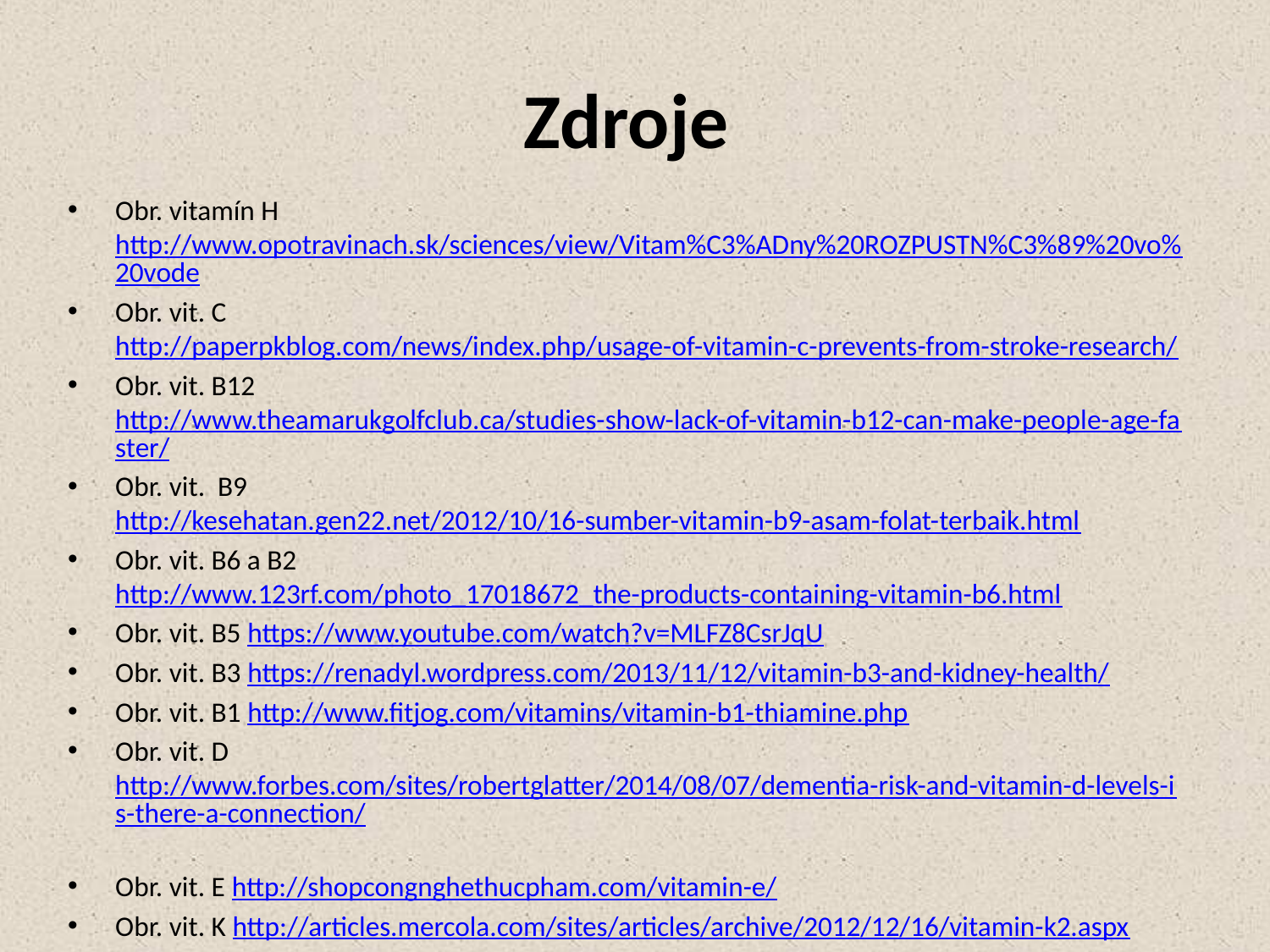

# Zdroje
Obr. vitamín H http://www.opotravinach.sk/sciences/view/Vitam%C3%ADny%20ROZPUSTN%C3%89%20vo%20vode
Obr. vit. C http://paperpkblog.com/news/index.php/usage-of-vitamin-c-prevents-from-stroke-research/
Obr. vit. B12 http://www.theamarukgolfclub.ca/studies-show-lack-of-vitamin-b12-can-make-people-age-faster/
Obr. vit.  B9  http://kesehatan.gen22.net/2012/10/16-sumber-vitamin-b9-asam-folat-terbaik.html
Obr. vit. B6 a B2 http://www.123rf.com/photo_17018672_the-products-containing-vitamin-b6.html
Obr. vit. B5 https://www.youtube.com/watch?v=MLFZ8CsrJqU
Obr. vit. B3 https://renadyl.wordpress.com/2013/11/12/vitamin-b3-and-kidney-health/
Obr. vit. B1 http://www.fitjog.com/vitamins/vitamin-b1-thiamine.php
Obr. vit. D http://www.forbes.com/sites/robertglatter/2014/08/07/dementia-risk-and-vitamin-d-levels-is-there-a-connection/
Obr. vit. E http://shopcongnghethucpham.com/vitamin-e/
Obr. vit. K http://articles.mercola.com/sites/articles/archive/2012/12/16/vitamin-k2.aspx
Obr. vit. A http://www.dietyahubnuti.cz/infografiky/nejlepsi-zdroje-vitaminu-a/